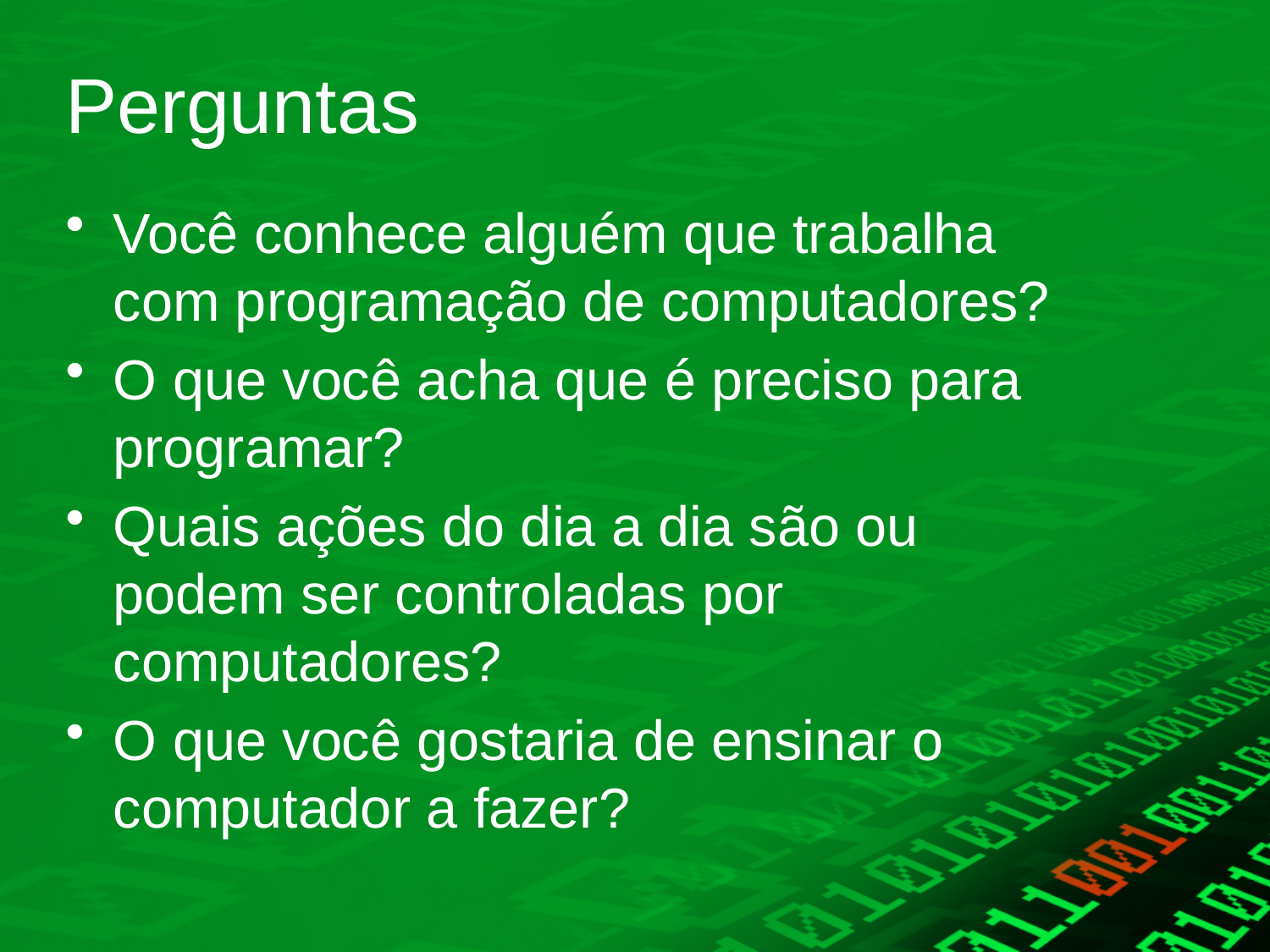

# Perguntas
Você conhece alguém que trabalha com programação de computadores?
O que você acha que é preciso para programar?
Quais ações do dia a dia são ou podem ser controladas por computadores?
O que você gostaria de ensinar o computador a fazer?